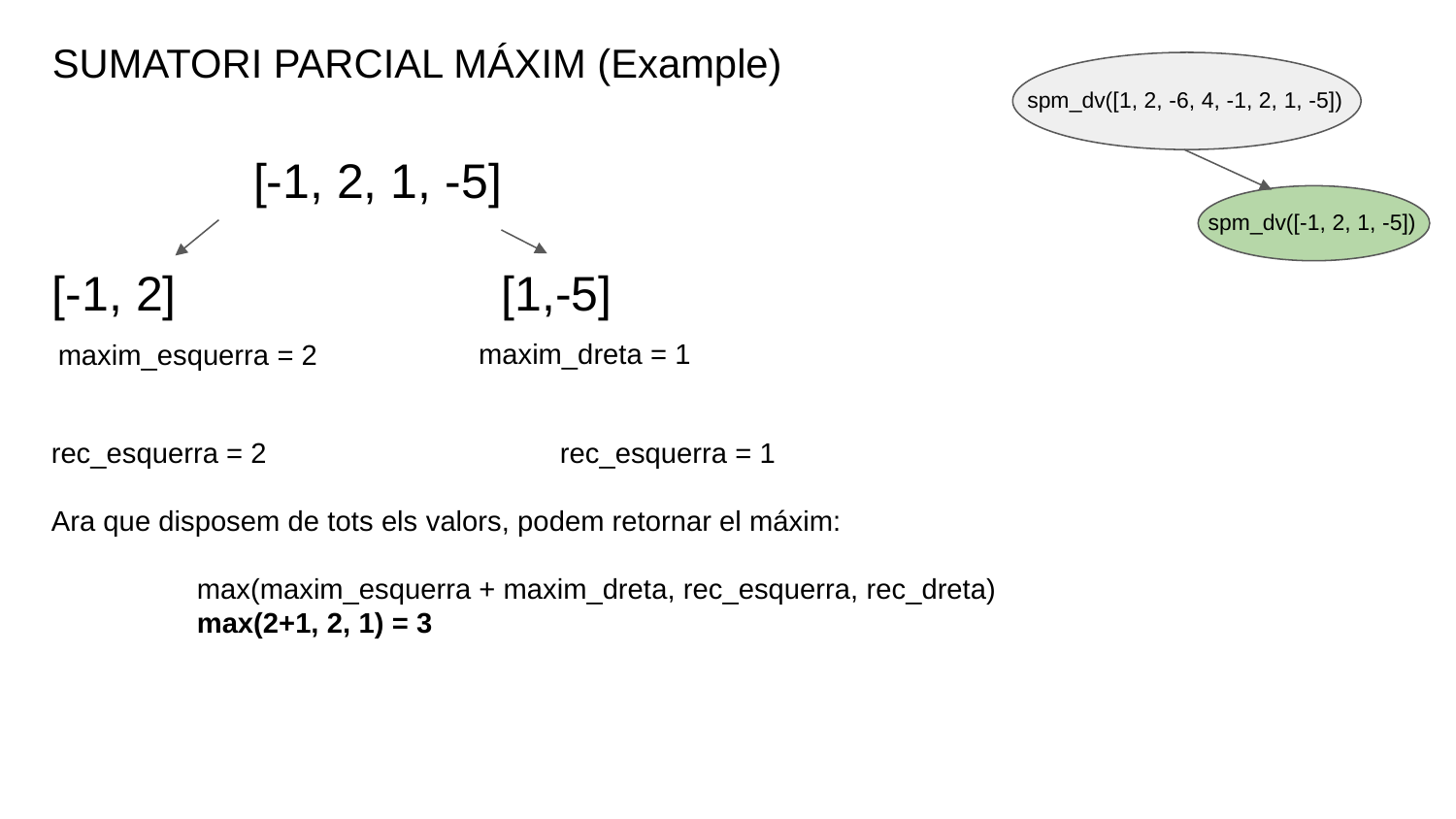

SUMATORI PARCIAL MÁXIM (Example)

spm_dv([1, 2, -6, 4, -1, 2, 1, -5])
[-1, 2, 1, -5]

spm_dv([-1, 2, 1, -5])
[-1, 2]                        [1,-5]
maxim_dreta = 1
maxim_esquerra = 2
rec_esquerra = 2  		         rec_esquerra = 1

Ara que disposem de tots els valors, podem retornar el máxim:

	max(maxim_esquerra + maxim_dreta, rec_esquerra, rec_dreta)
	max(2+1, 2, 1) = 3